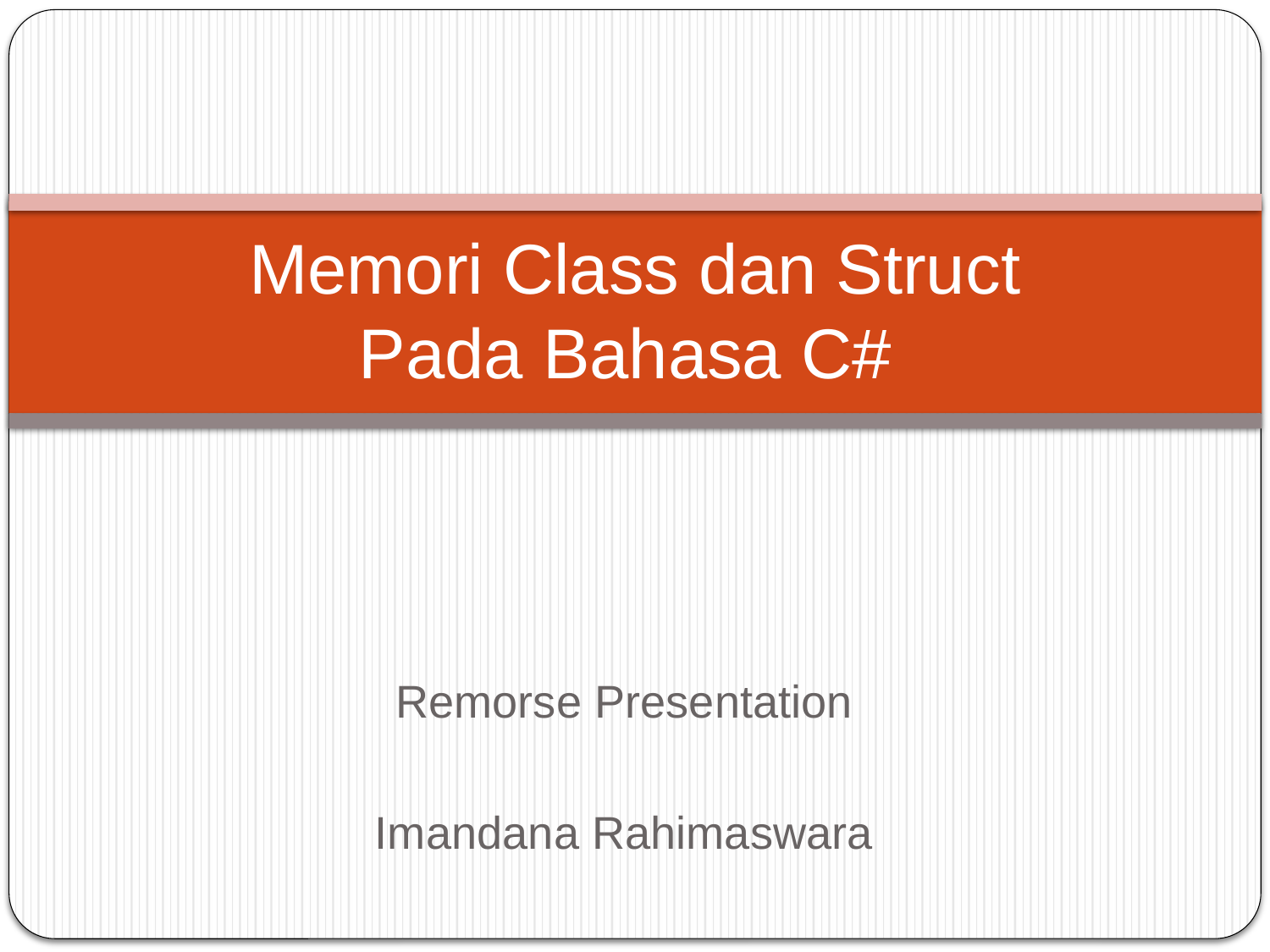

# Memori Class dan Struct Pada Bahasa C#
Remorse Presentation

Imandana Rahimaswara